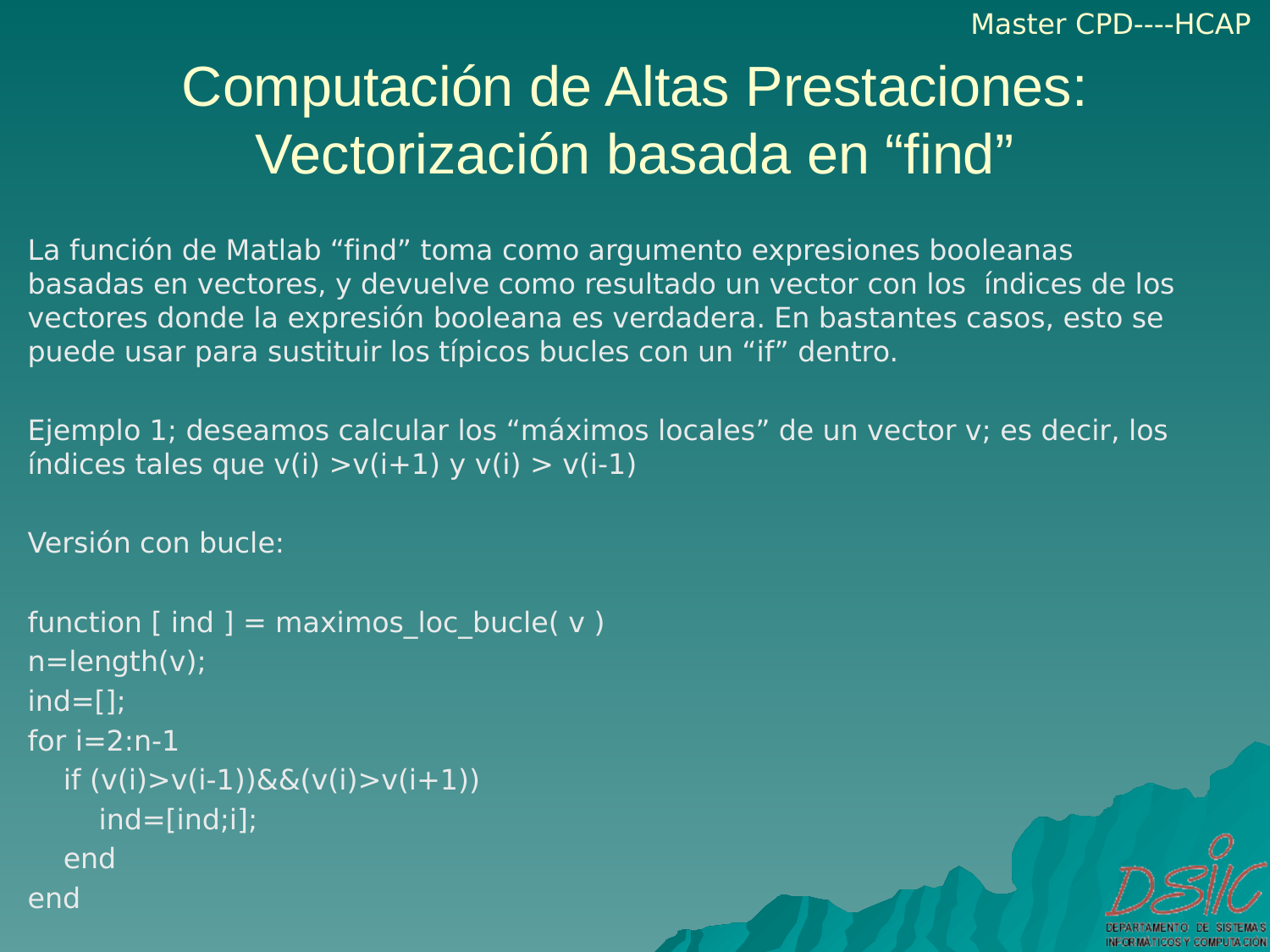

Computación de Altas Prestaciones: Vectorización basada en “find”
La función de Matlab “find” toma como argumento expresiones booleanas basadas en vectores, y devuelve como resultado un vector con los  índices de los vectores donde la expresión booleana es verdadera. En bastantes casos, esto se puede usar para sustituir los típicos bucles con un “if” dentro.

Ejemplo 1; deseamos calcular los “máximos locales” de un vector v; es decir, los índices tales que v(i) >v(i+1) y v(i) > v(i-1)

Versión con bucle:

function [ ind ] = maximos_loc_bucle( v )
n=length(v);
ind=[];
for i=2:n-1
    if (v(i)>v(i-1))&&(v(i)>v(i+1))
        ind=[ind;i];
    end
end